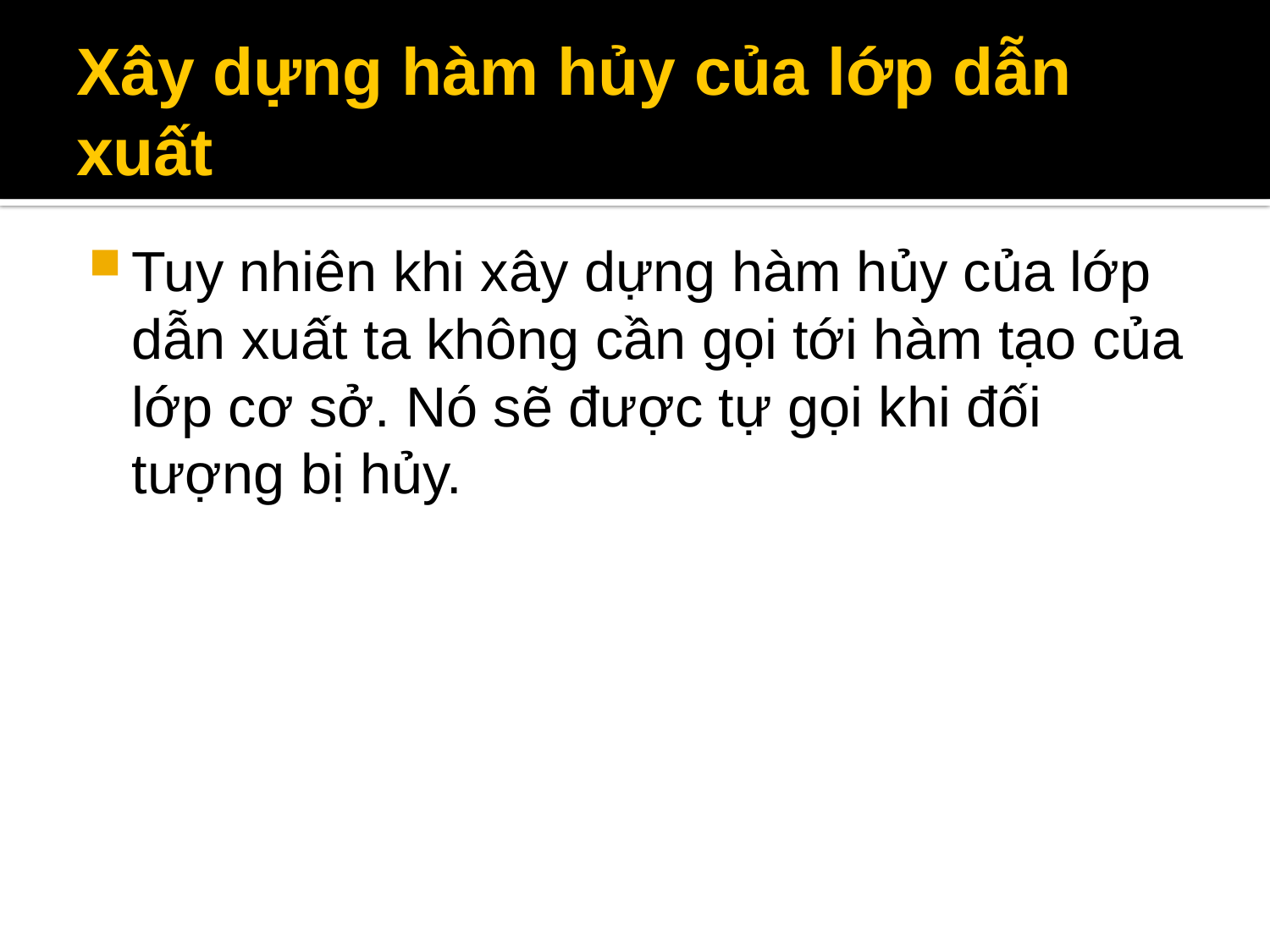

# Xây dựng hàm hủy của lớp dẫn xuất
Tuy nhiên khi xây dựng hàm hủy của lớp dẫn xuất ta không cần gọi tới hàm tạo của lớp cơ sở. Nó sẽ được tự gọi khi đối tượng bị hủy.